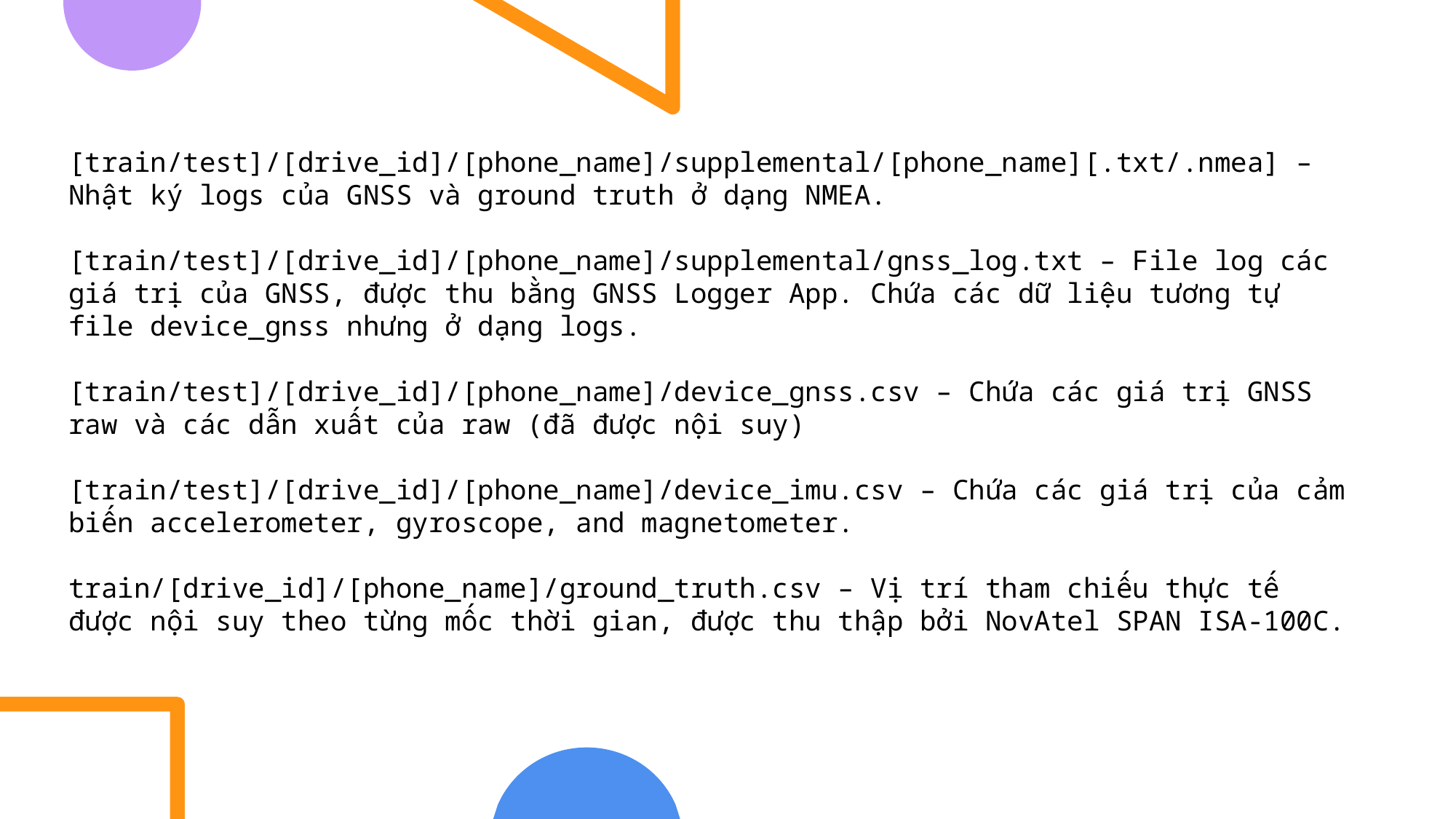

[train/test]/[drive_id]/[phone_name]/supplemental/[phone_name][.txt/.nmea] – Nhật ký logs của GNSS và ground truth ở dạng NMEA.

[train/test]/[drive_id]/[phone_name]/supplemental/gnss_log.txt – File log các giá trị của GNSS, được thu bằng GNSS Logger App. Chứa các dữ liệu tương tự file device_gnss nhưng ở dạng logs.

[train/test]/[drive_id]/[phone_name]/device_gnss.csv – Chứa các giá trị GNSS raw và các dẫn xuất của raw (đã được nội suy)

[train/test]/[drive_id]/[phone_name]/device_imu.csv – Chứa các giá trị của cảm biến accelerometer, gyroscope, and magnetometer.

train/[drive_id]/[phone_name]/ground_truth.csv – Vị trí tham chiếu thực tế được nội suy theo từng mốc thời gian, được thu thập bởi NovAtel SPAN ISA-100C.